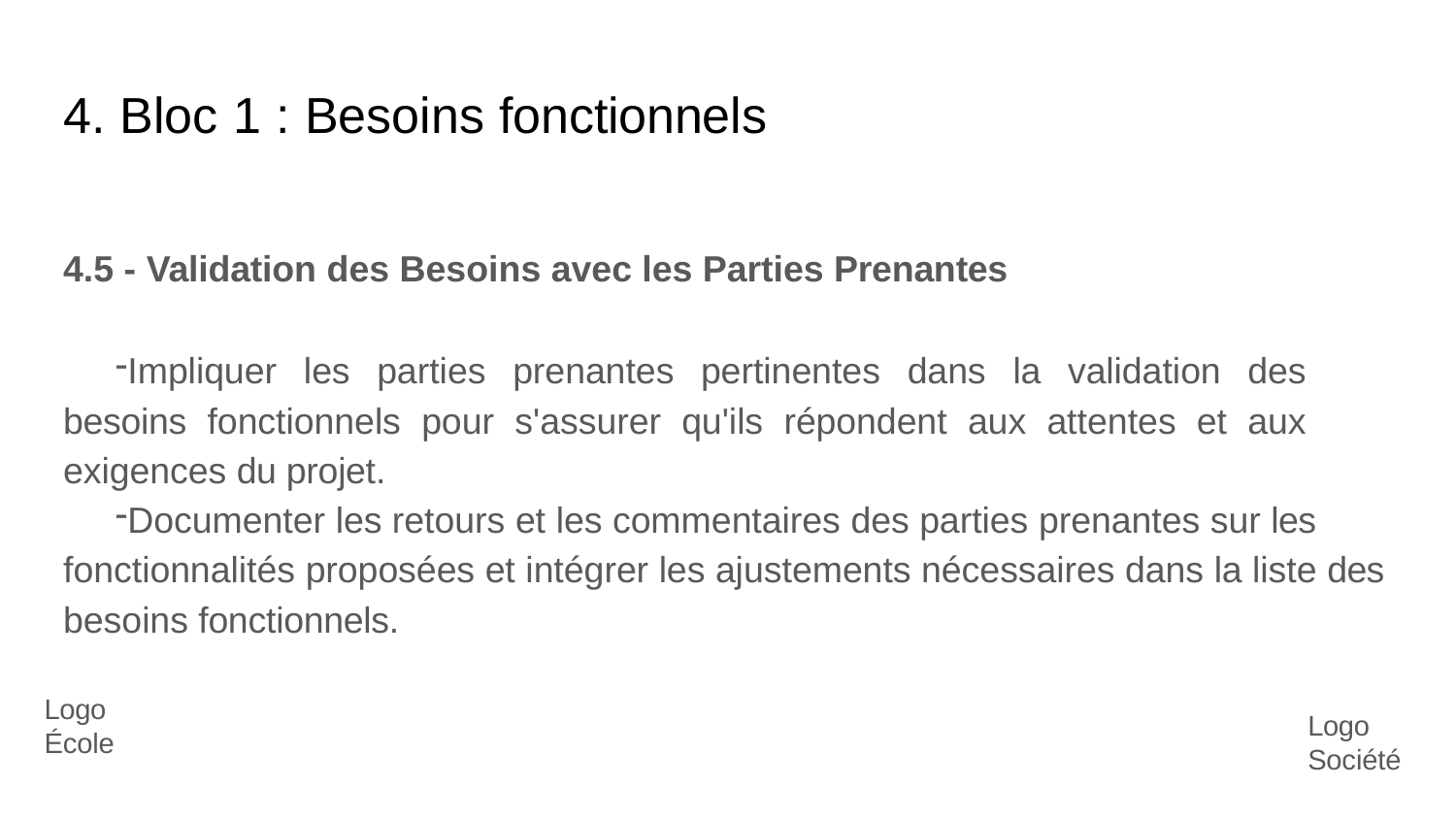

# 4. Bloc 1 : Besoins fonctionnels
4.5 - Validation des Besoins avec les Parties Prenantes

Impliquer les parties prenantes pertinentes dans la validation des besoins fonctionnels pour s'assurer qu'ils répondent aux attentes et aux exigences du projet.
Documenter les retours et les commentaires des parties prenantes sur les fonctionnalités proposées et intégrer les ajustements nécessaires dans la liste des besoins fonctionnels.
Logo École
Logo Société